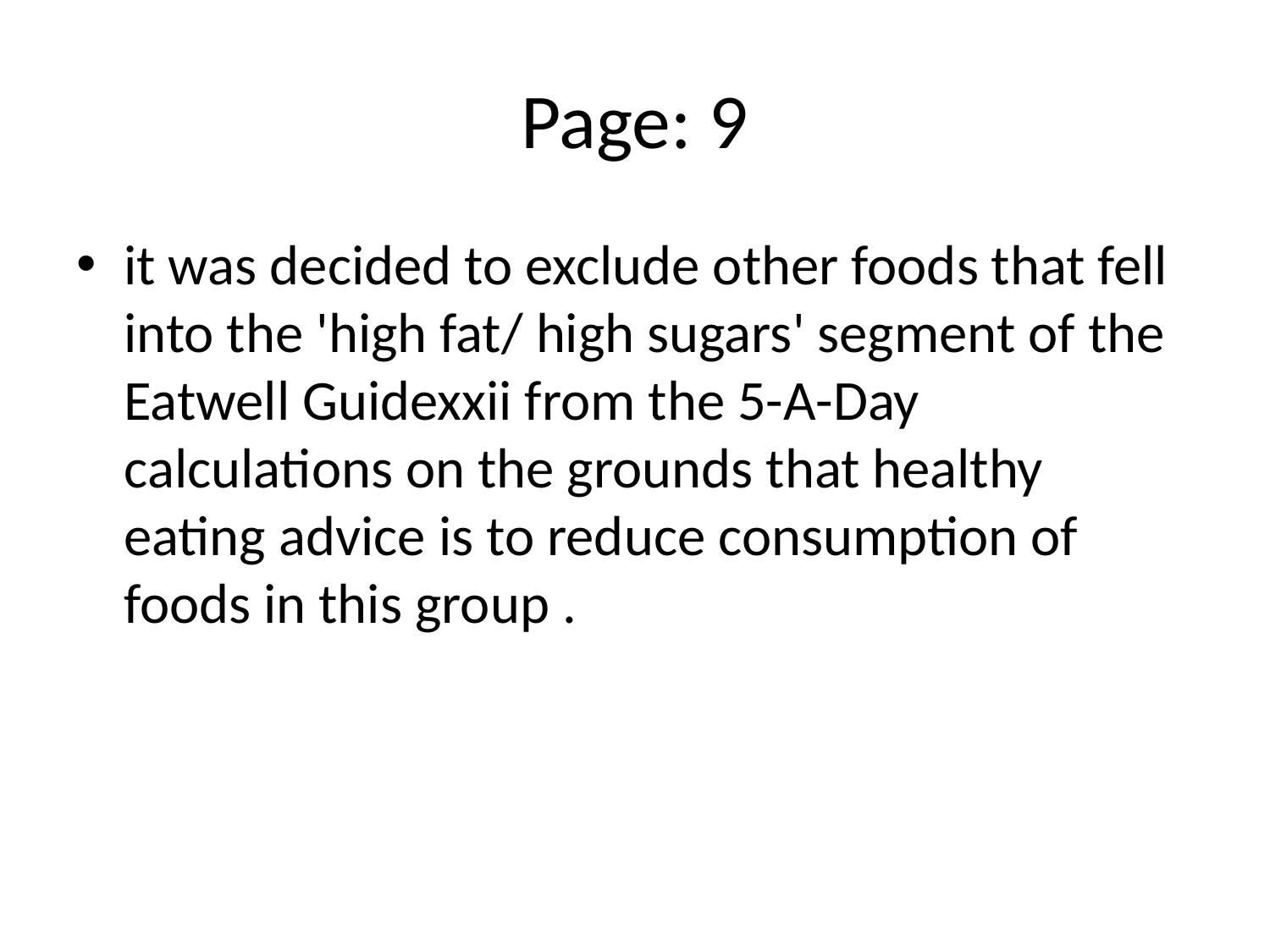

# Page: 9
it was decided to exclude other foods that fell into the 'high fat/ high sugars' segment of the Eatwell Guidexxii from the 5-A-Day calculations on the grounds that healthy eating advice is to reduce consumption of foods in this group .